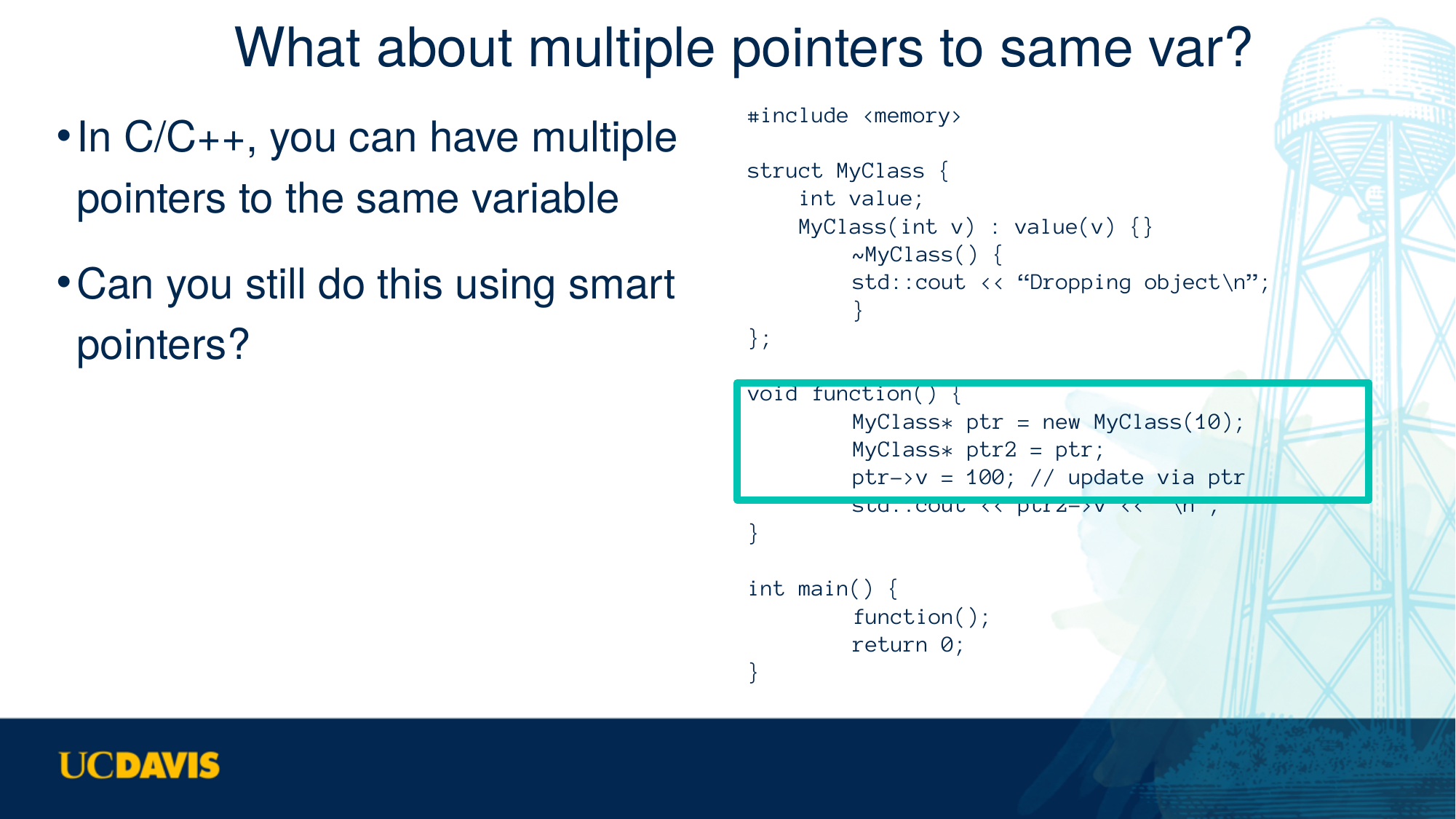

# What about multiple pointers to same var?
In C/C++, you can have multiple pointers to the same variable
Can you still do this using smart pointers?
#include <memory>

struct MyClass {
    int value;
    MyClass(int v) : value(v) {}
	~MyClass() {
		std::cout << “Dropping object\n”;
	}
};

void function() {
	MyClass* ptr = new MyClass(10);
	MyClass* ptr2 = ptr;
	ptr->v = 100; // update via ptr
	std::cout << ptr2->v << “\n”;
}

int main() {
	function();
	return 0;
}